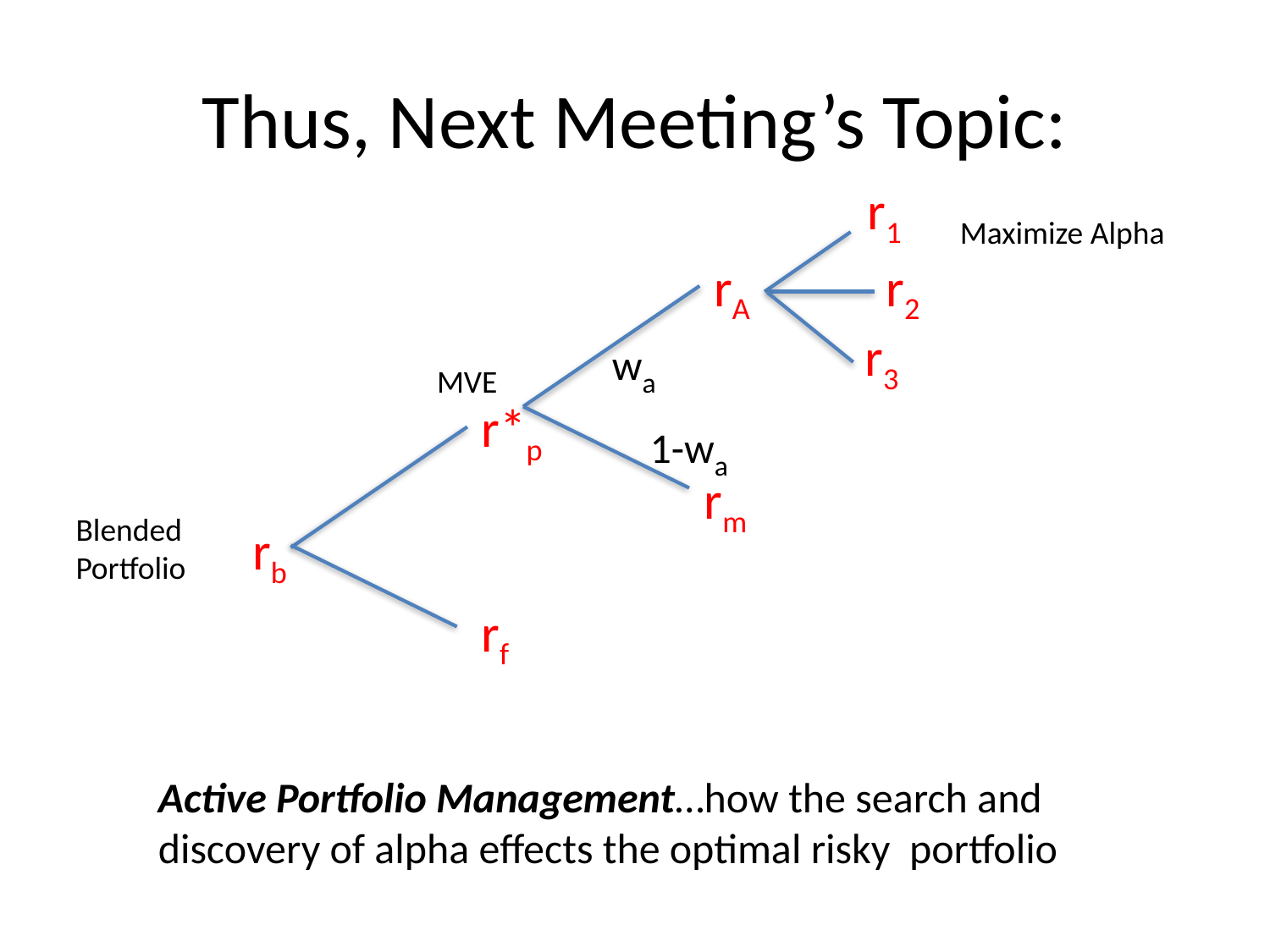

# Thus, Next Meeting’s Topic:
r1
Maximize Alpha
rA
r2
r3
wa
MVE
r*p
1-wa
rm
Blended
Portfolio
rb
rf
Active Portfolio Management…how the search and discovery of alpha effects the optimal risky  portfolio